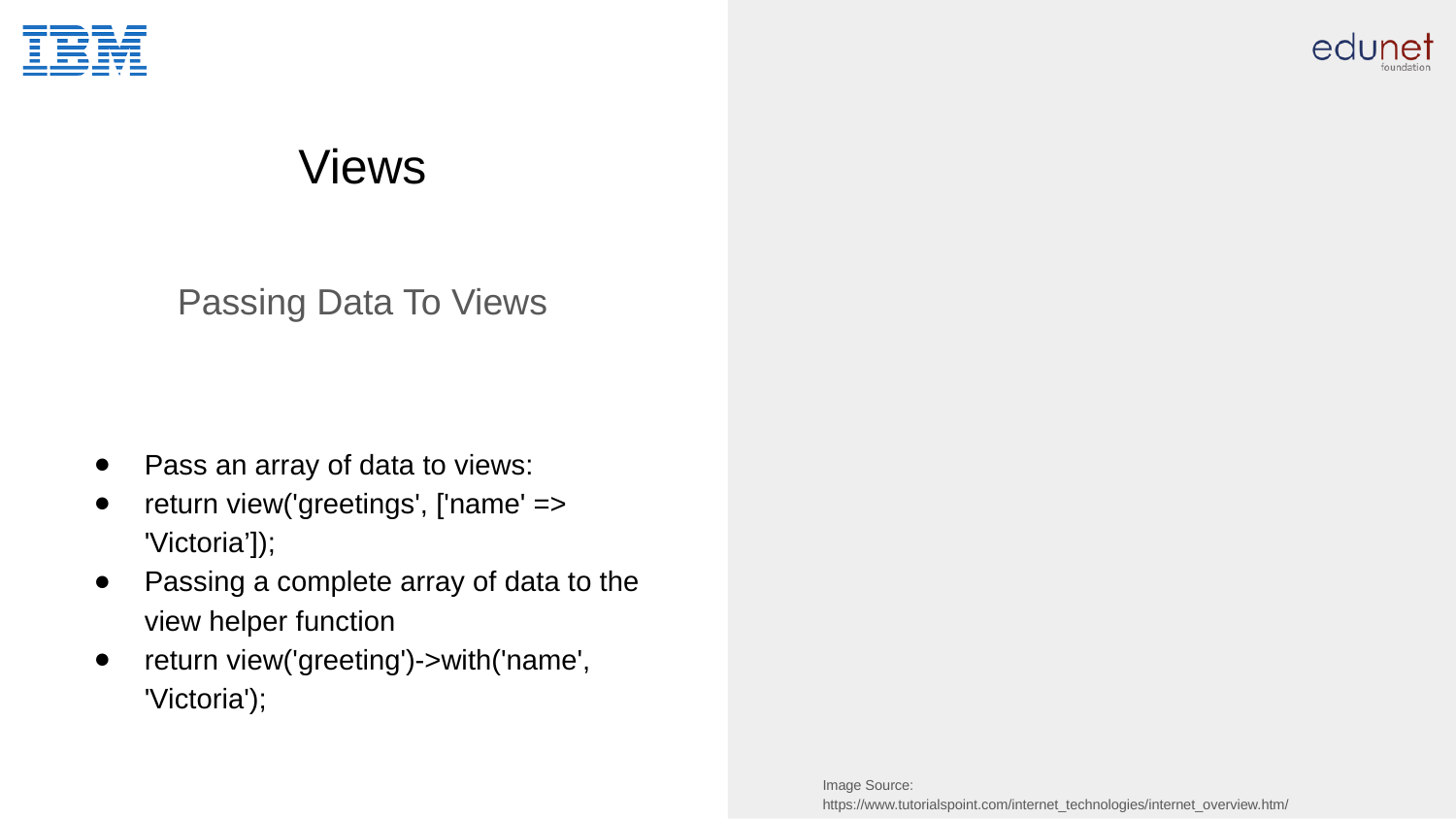

# Views
Passing Data To Views
Pass an array of data to views:
return view('greetings', ['name' => 'Victoria’]);
Passing a complete array of data to the view helper function
return view('greeting')->with('name', 'Victoria');
Image Source: https://www.tutorialspoint.com/internet_technologies/internet_overview.htm/